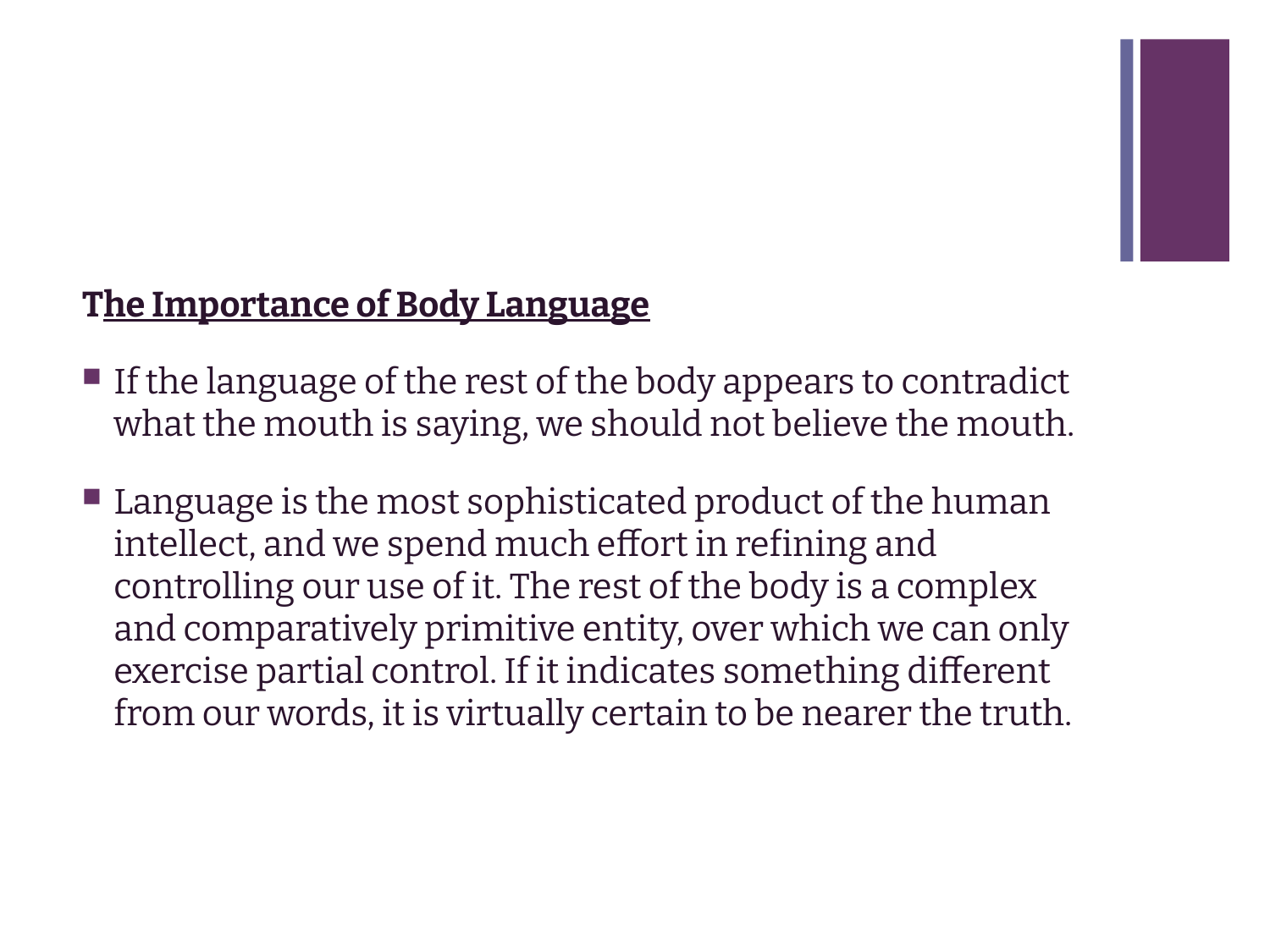

#
The Importance of Body Language
If the language of the rest of the body appears to contradict what the mouth is saying, we should not believe the mouth.
Language is the most sophisticated product of the human intellect, and we spend much effort in refining and controlling our use of it. The rest of the body is a complex and comparatively primitive entity, over which we can only exercise partial control. If it indicates something different from our words, it is virtually certain to be nearer the truth.